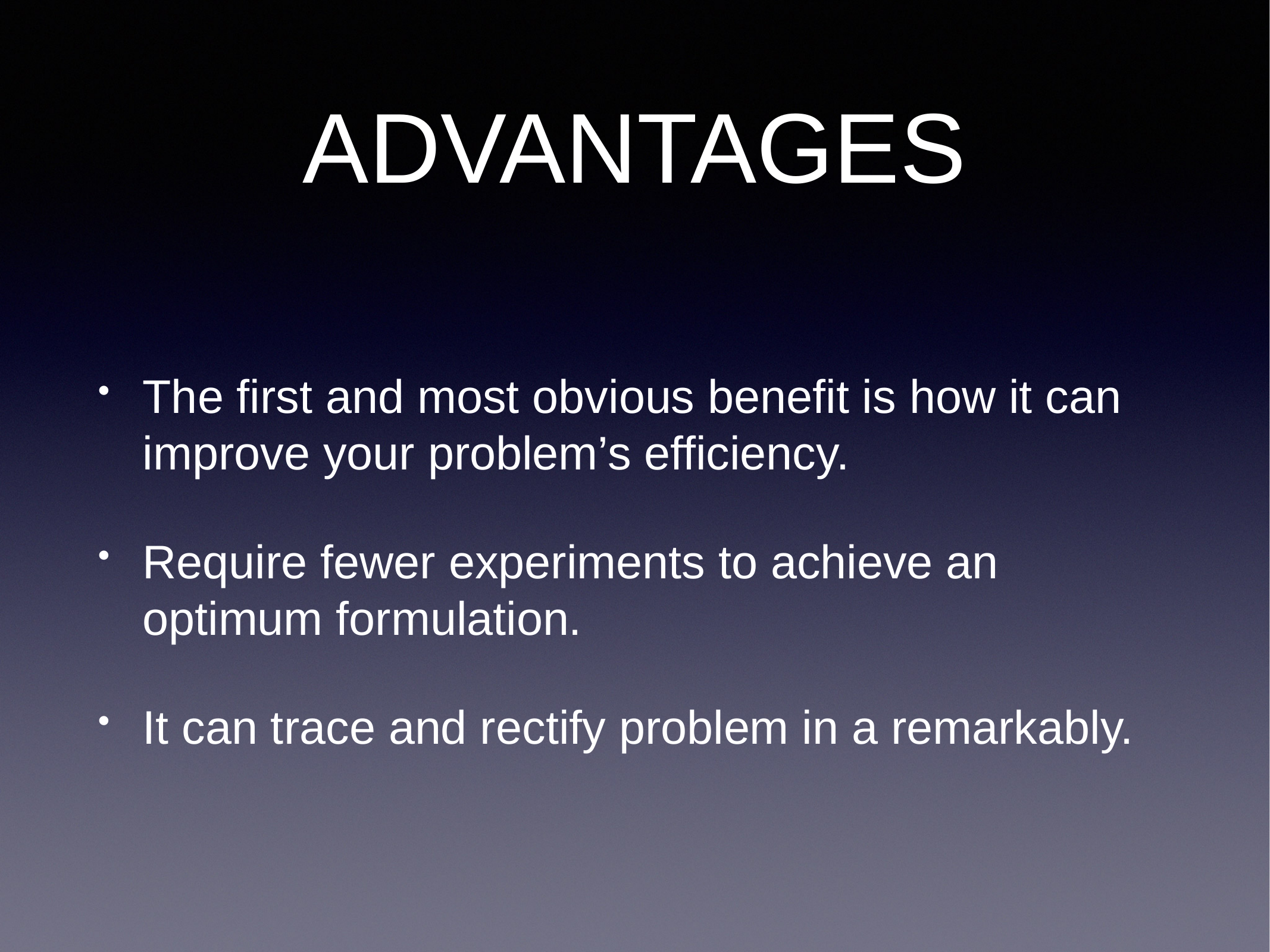

# ADVANTAGES
The first and most obvious benefit is how it can improve your problem’s efficiency.
Require fewer experiments to achieve an optimum formulation.
It can trace and rectify problem in a remarkably.